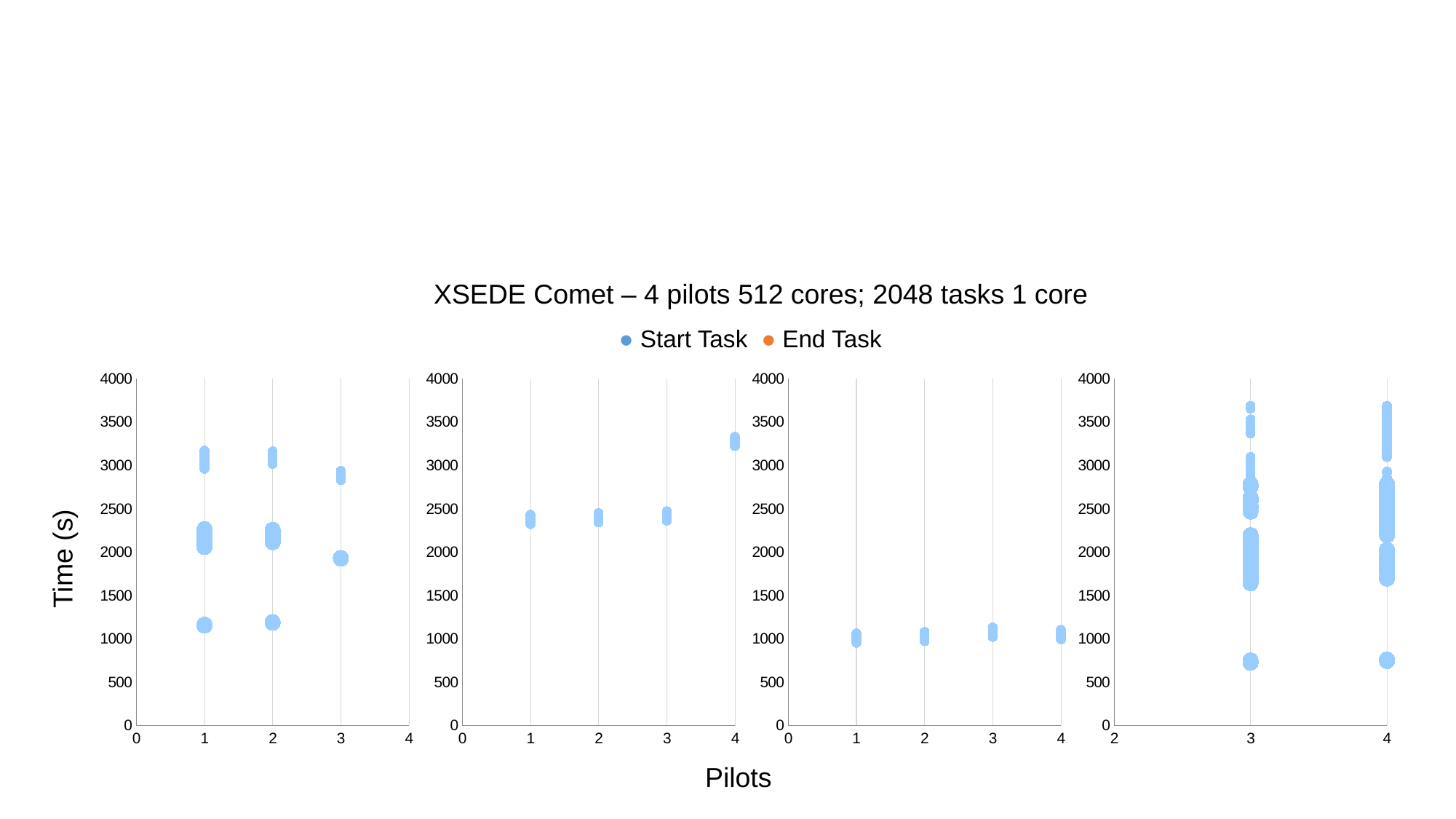

XSEDE Comet – 4 pilots 512 cores; 2048 tasks 1 core
● Start Task  ● End Task

### Chart

| Category |  |  |
|---|---|---|

### Chart

| Category |  |  |
|---|---|---|

### Chart

| Category |  |  |
|---|---|---|

### Chart

| Category |  |  |
|---|---|---|
Time (s)
Pilots